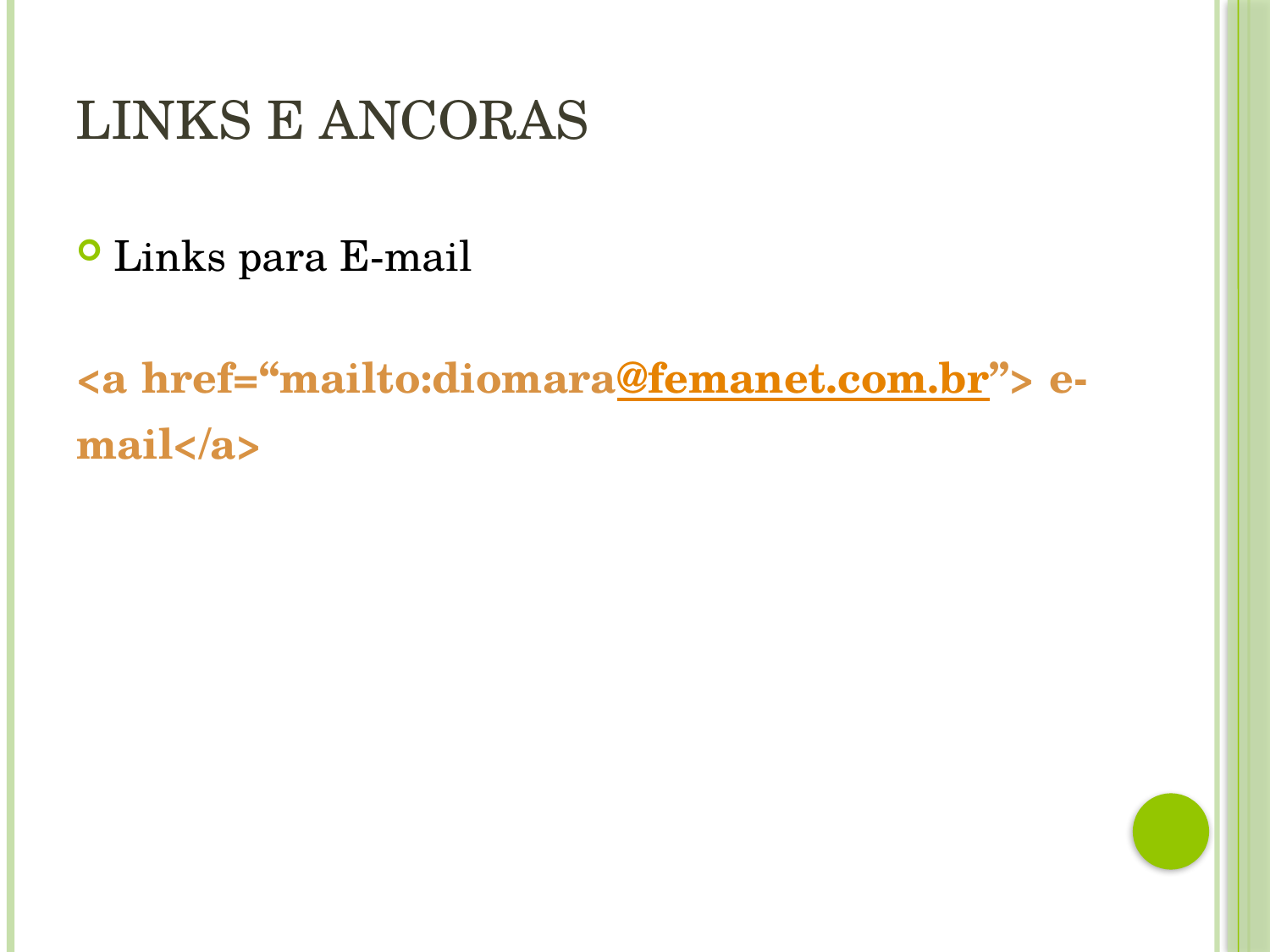

# Links e ancoras
Links para E-mail

<a href=“mailto:diomara@femanet.com.br”> e-mail</a>